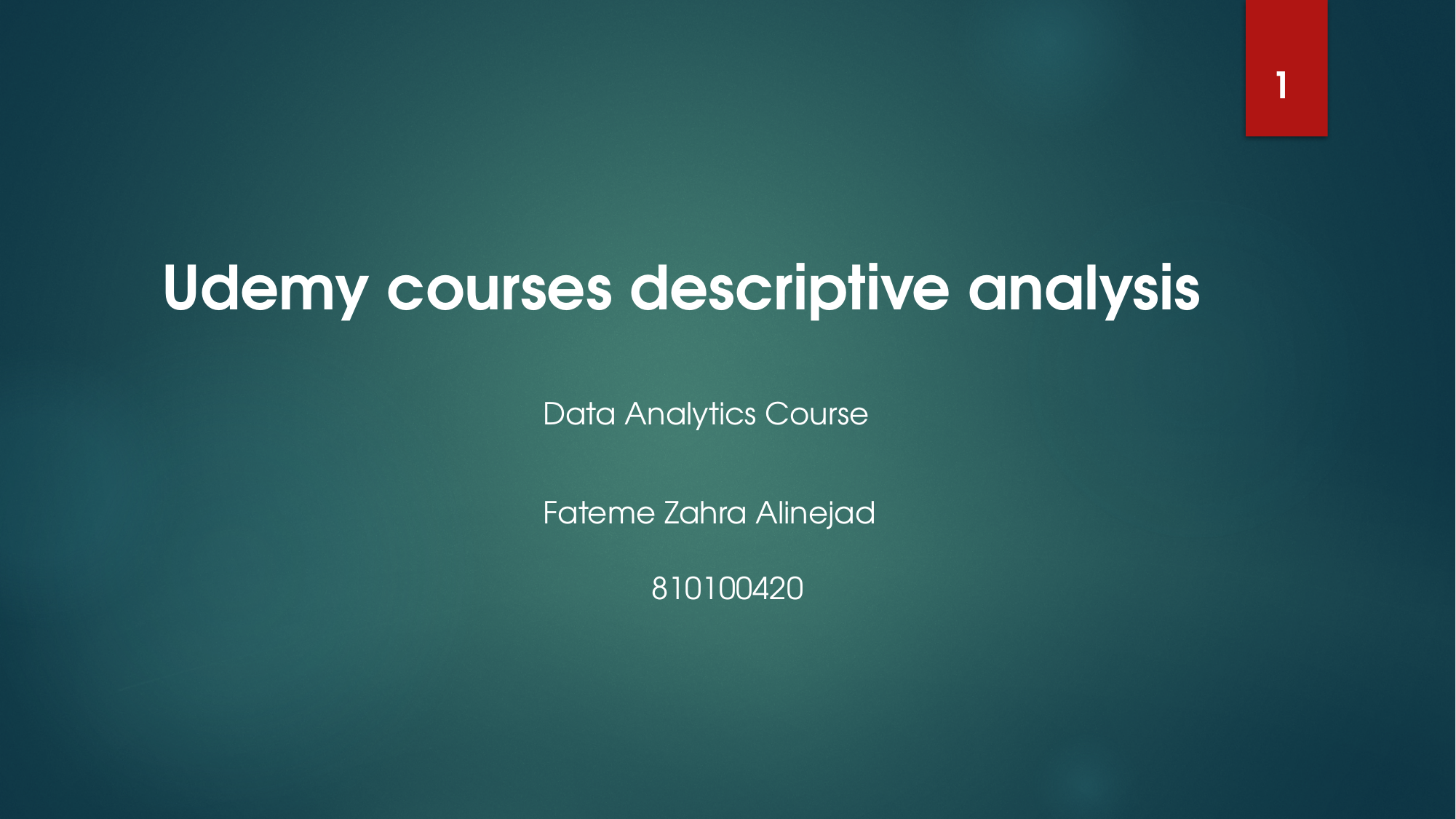

1
Udemy courses descriptive analysis
Data Analytics Course
Fateme Zahra Alinejad
810100420